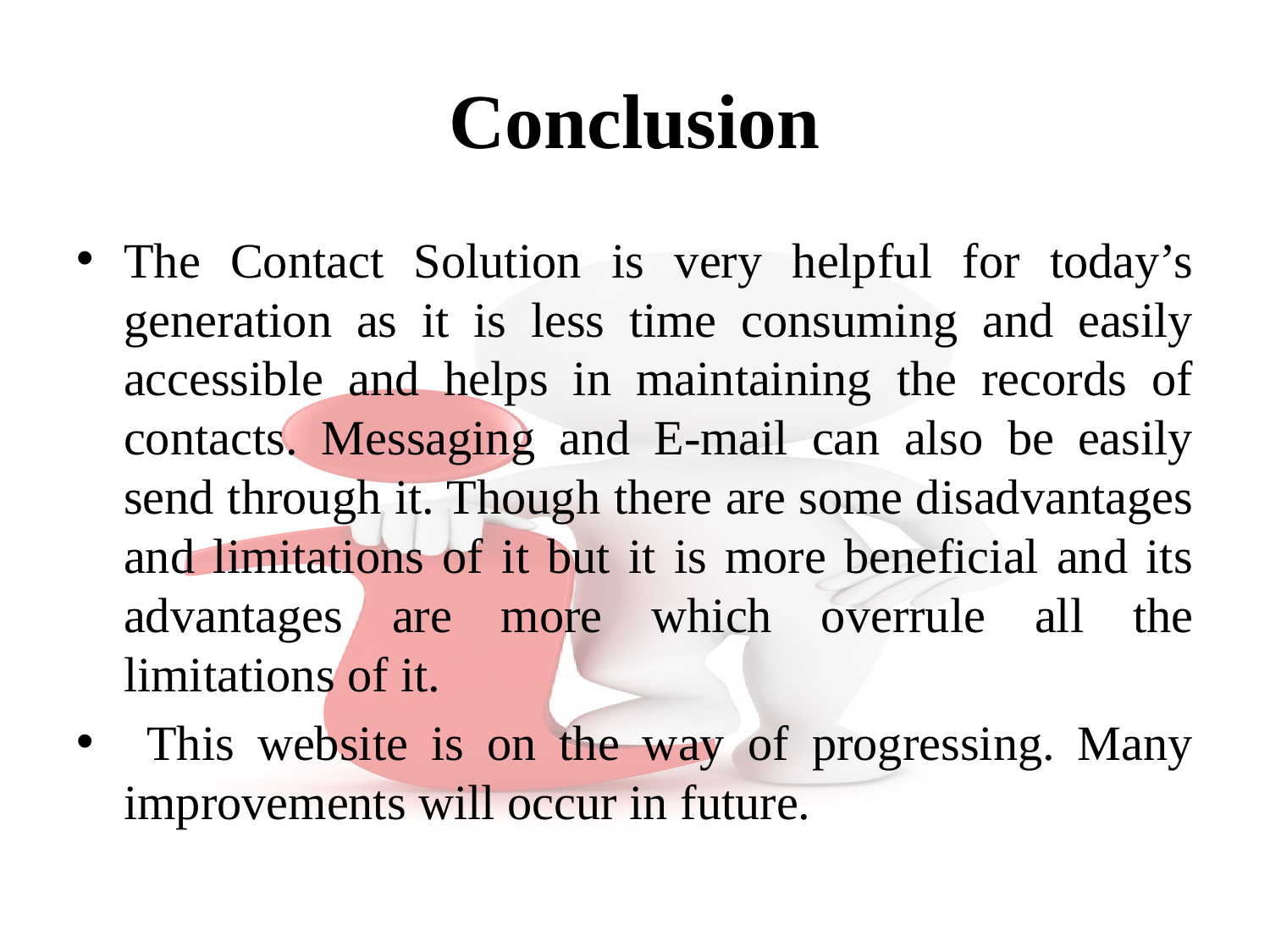

# Conclusion
The Contact Solution is very helpful for today’s generation as it is less time consuming and easily accessible and helps in maintaining the records of contacts. Messaging and E-mail can also be easily send through it. Though there are some disadvantages and limitations of it but it is more beneficial and its advantages are more which overrule all the limitations of it.
 This website is on the way of progressing. Many improvements will occur in future.